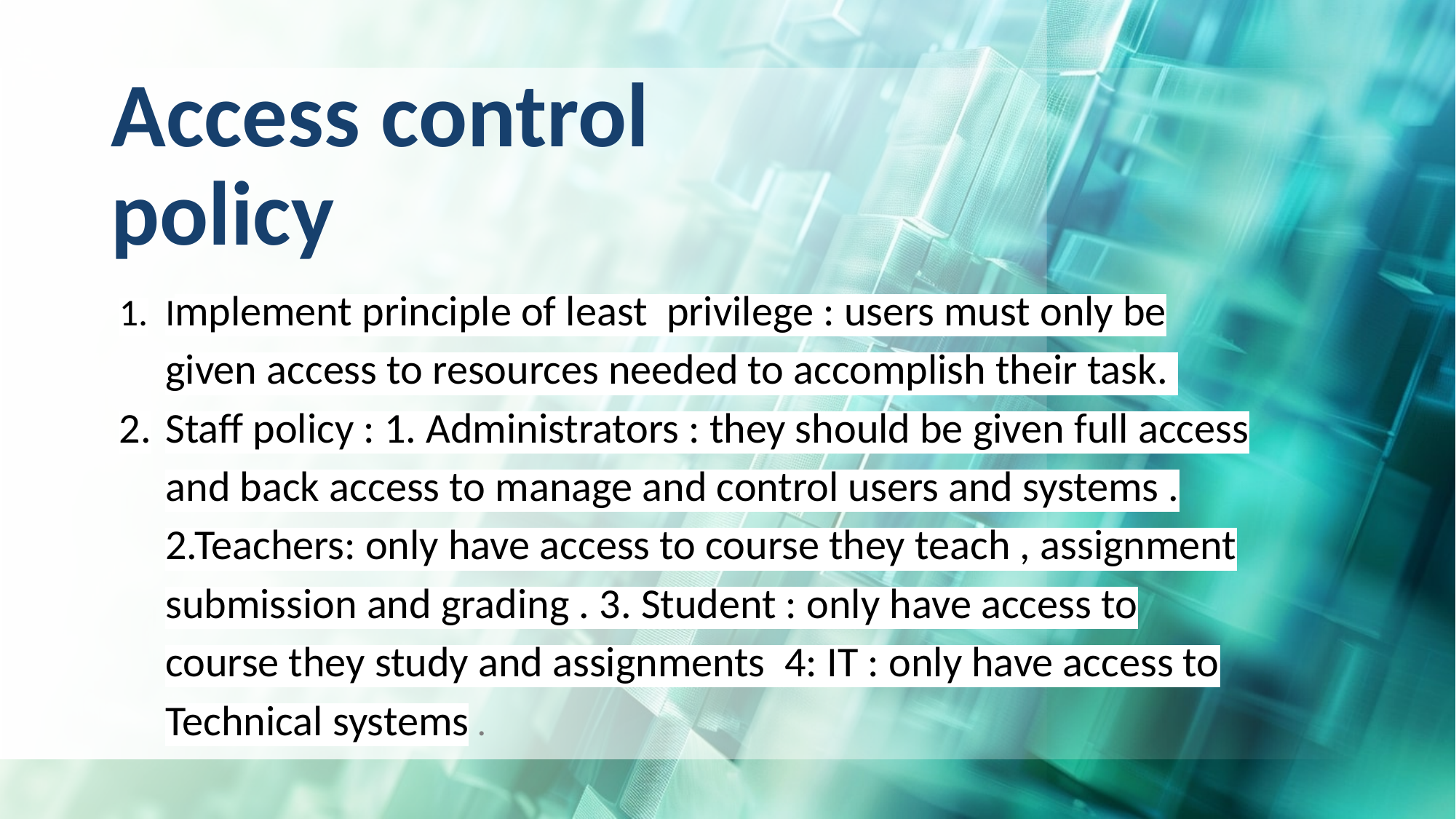

# Access control policy

Implement principle of least  privilege : users must only be given access to resources needed to accomplish their task.
Staff policy : 1. Administrators : they should be given full access and back access to manage and control users and systems . 2.Teachers: only have access to course they teach , assignment submission and grading . 3. Student : only have access to course they study and assignments  4: IT : only have access to Technical systems .